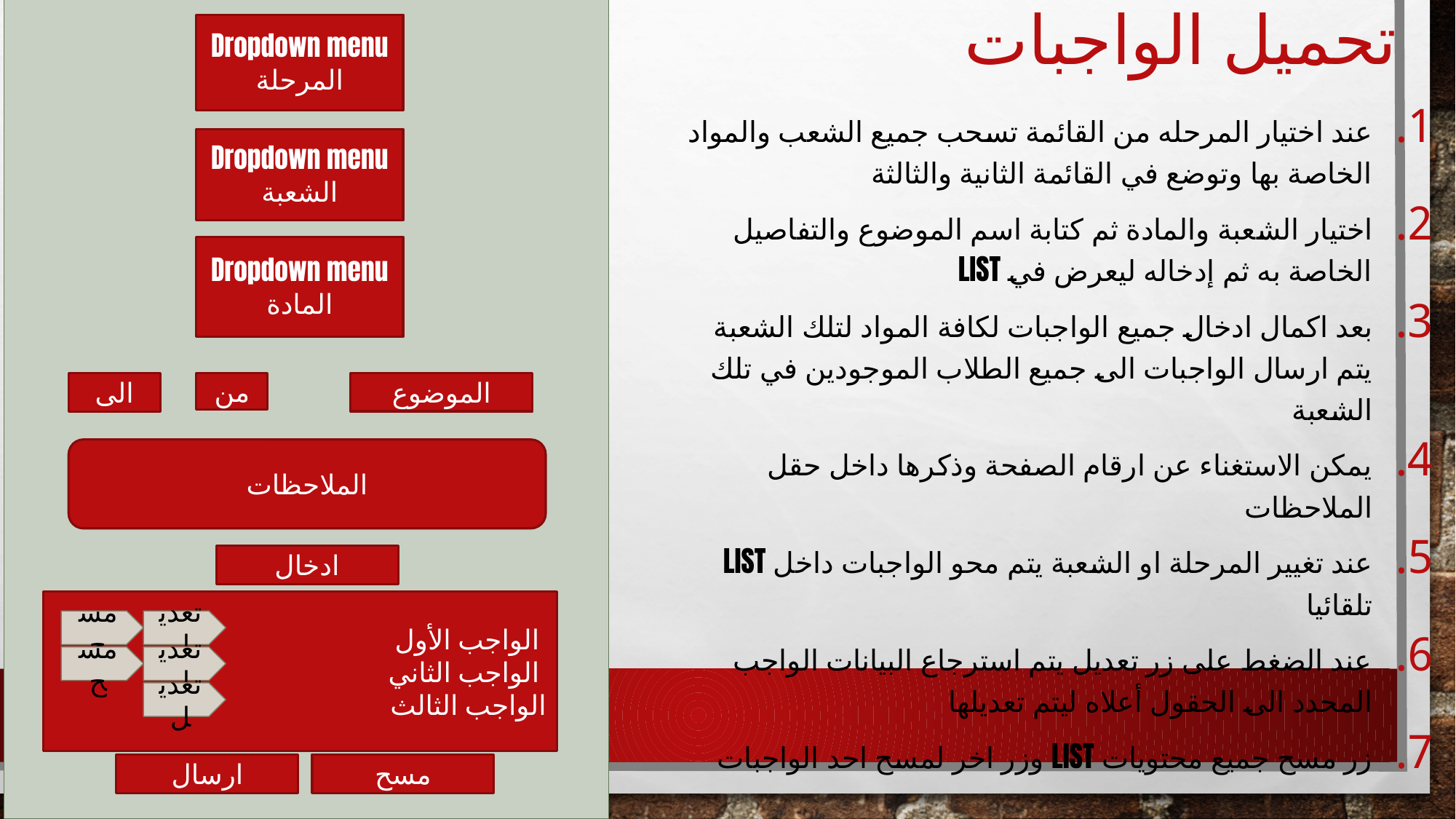

# تحميل الواجبات

Dropdown menu
المرحلة
عند اختيار المرحله من القائمة تسحب جميع الشعب والمواد الخاصة بها وتوضع في القائمة الثانية والثالثة
اختيار الشعبة والمادة ثم كتابة اسم الموضوع والتفاصيل الخاصة به ثم إدخاله ليعرض في list
بعد اكمال ادخال جميع الواجبات لكافة المواد لتلك الشعبة يتم ارسال الواجبات الى جميع الطلاب الموجودين في تلك الشعبة
يمكن الاستغناء عن ارقام الصفحة وذكرها داخل حقل الملاحظات
عند تغيير المرحلة او الشعبة يتم محو الواجبات داخل list تلقائيا
عند الضغط على زر تعديل يتم استرجاع البيانات الواجب المحدد الى الحقول أعلاه ليتم تعديلها
زر مسح جميع محتويات list وزر اخر لمسح احد الواجبات

Dropdown menu
الشعبة
Dropdown menu
المادة
من
الموضوع
الى
الملاحظات
ادخال
الواجب الأول
الواجب الثاني
الواجب الثالث
مسح
تعديل
مسح
تعديل
تعديل
ارسال
مسح